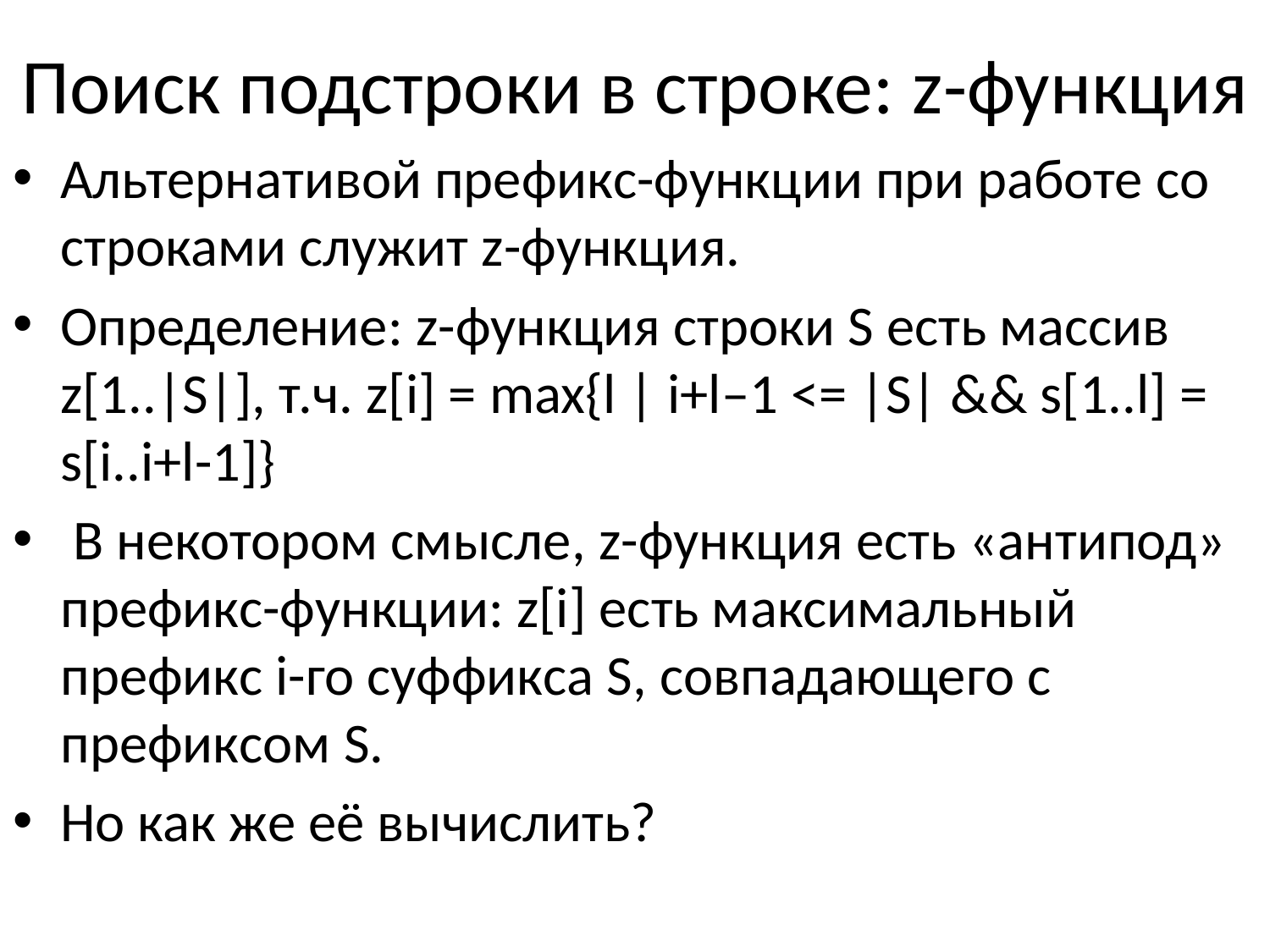

# Поиск подстроки в строке: z-функция
Альтернативой префикс-функции при работе со строками служит z-функция.
Определение: z-функция строки S есть массив z[1..|S|], т.ч. z[i] = max{l | i+l–1 <= |S| && s[1..l] = s[i..i+l-1]}
 В некотором смысле, z-функция есть «антипод» префикс-функции: z[i] есть максимальный префикс i-го суффикса S, совпадающего с префиксом S.
Но как же её вычислить?